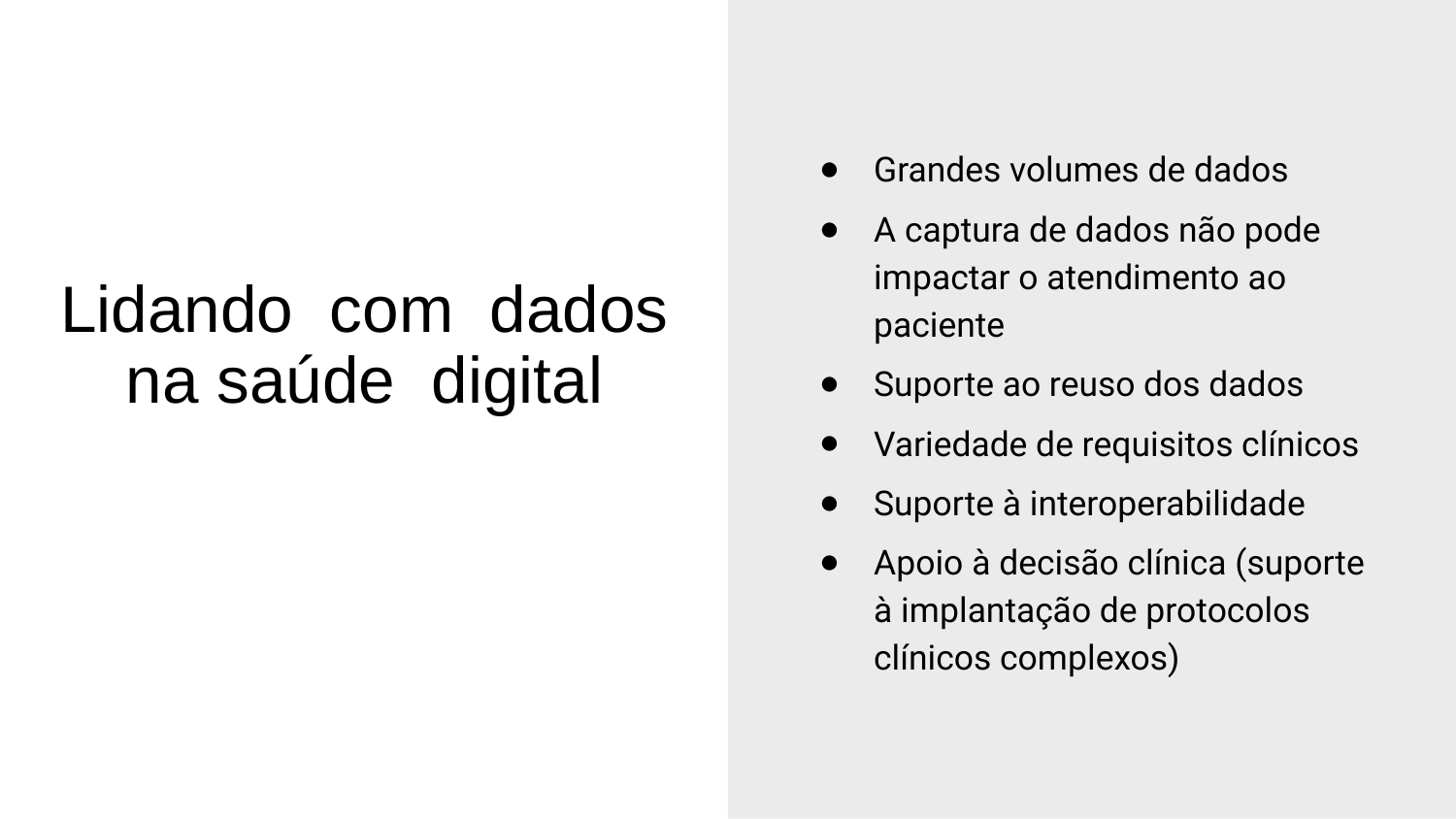

Grandes volumes de dados
A captura de dados não pode impactar o atendimento ao paciente
Suporte ao reuso dos dados
Variedade de requisitos clínicos
Suporte à interoperabilidade
Apoio à decisão clínica (suporte  à implantação de protocolos clínicos complexos)
# Lidando  com  dados na saúde  digital